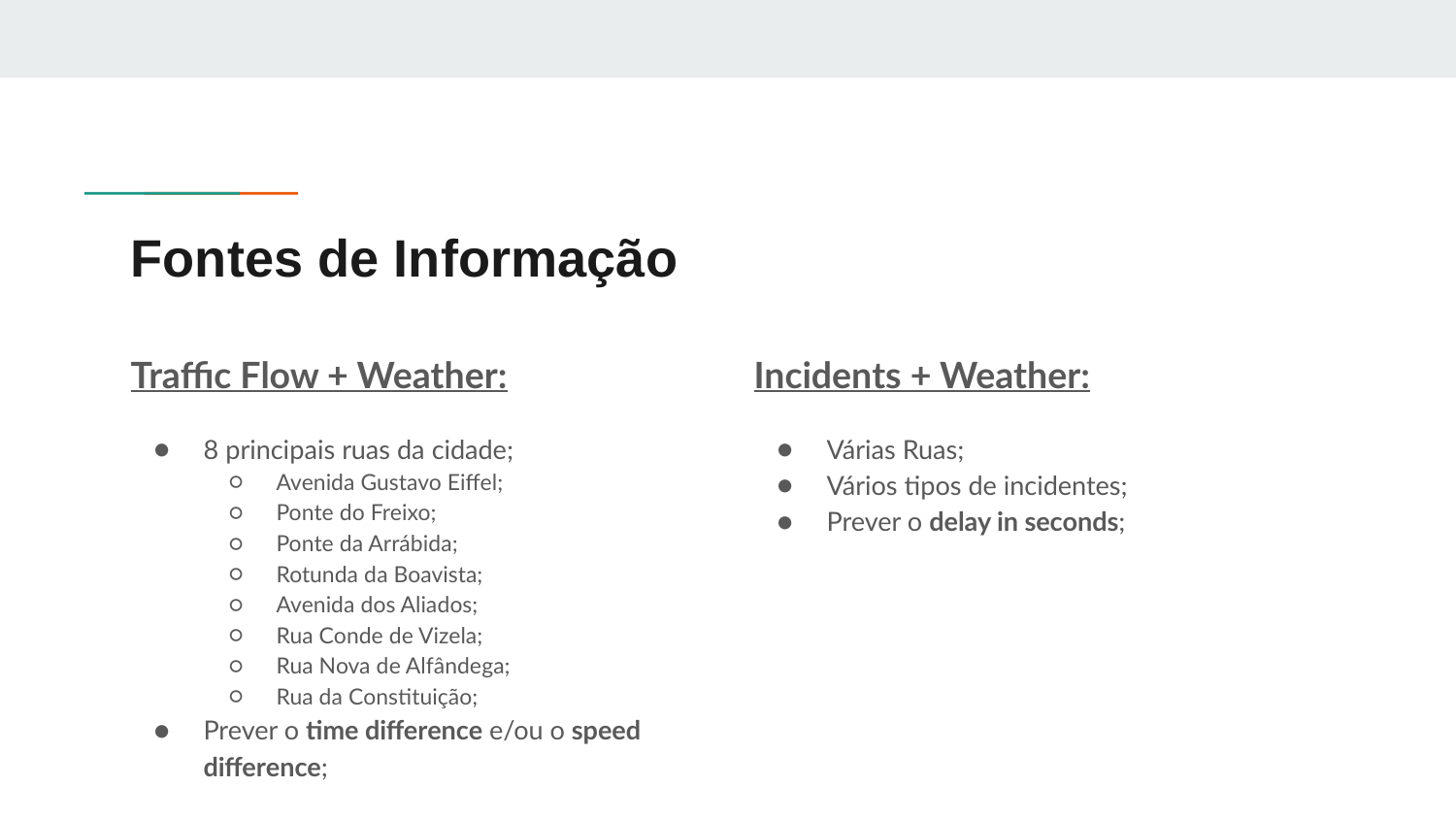

# Fontes de Informação
Traffic Flow + Weather:
8 principais ruas da cidade;
Avenida Gustavo Eiffel;
Ponte do Freixo;
Ponte da Arrábida;
Rotunda da Boavista;
Avenida dos Aliados;
Rua Conde de Vizela;
Rua Nova de Alfândega;
Rua da Constituição;
Prever o time difference e/ou o speed difference;
Incidents + Weather:
Várias Ruas;
Vários tipos de incidentes;
Prever o delay in seconds;